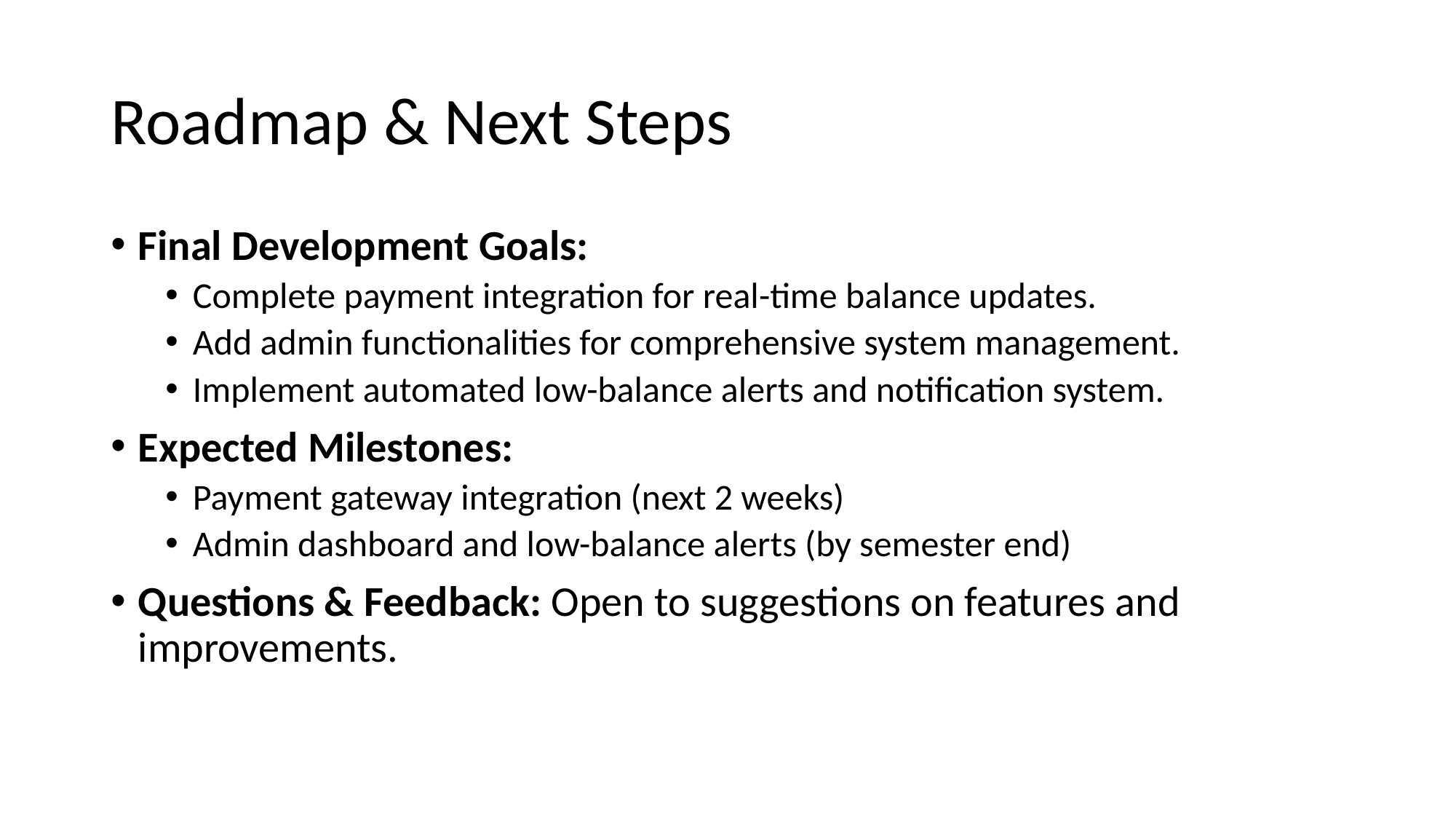

# Roadmap & Next Steps
Final Development Goals:
Complete payment integration for real-time balance updates.
Add admin functionalities for comprehensive system management.
Implement automated low-balance alerts and notification system.
Expected Milestones:
Payment gateway integration (next 2 weeks)
Admin dashboard and low-balance alerts (by semester end)
Questions & Feedback: Open to suggestions on features and improvements.